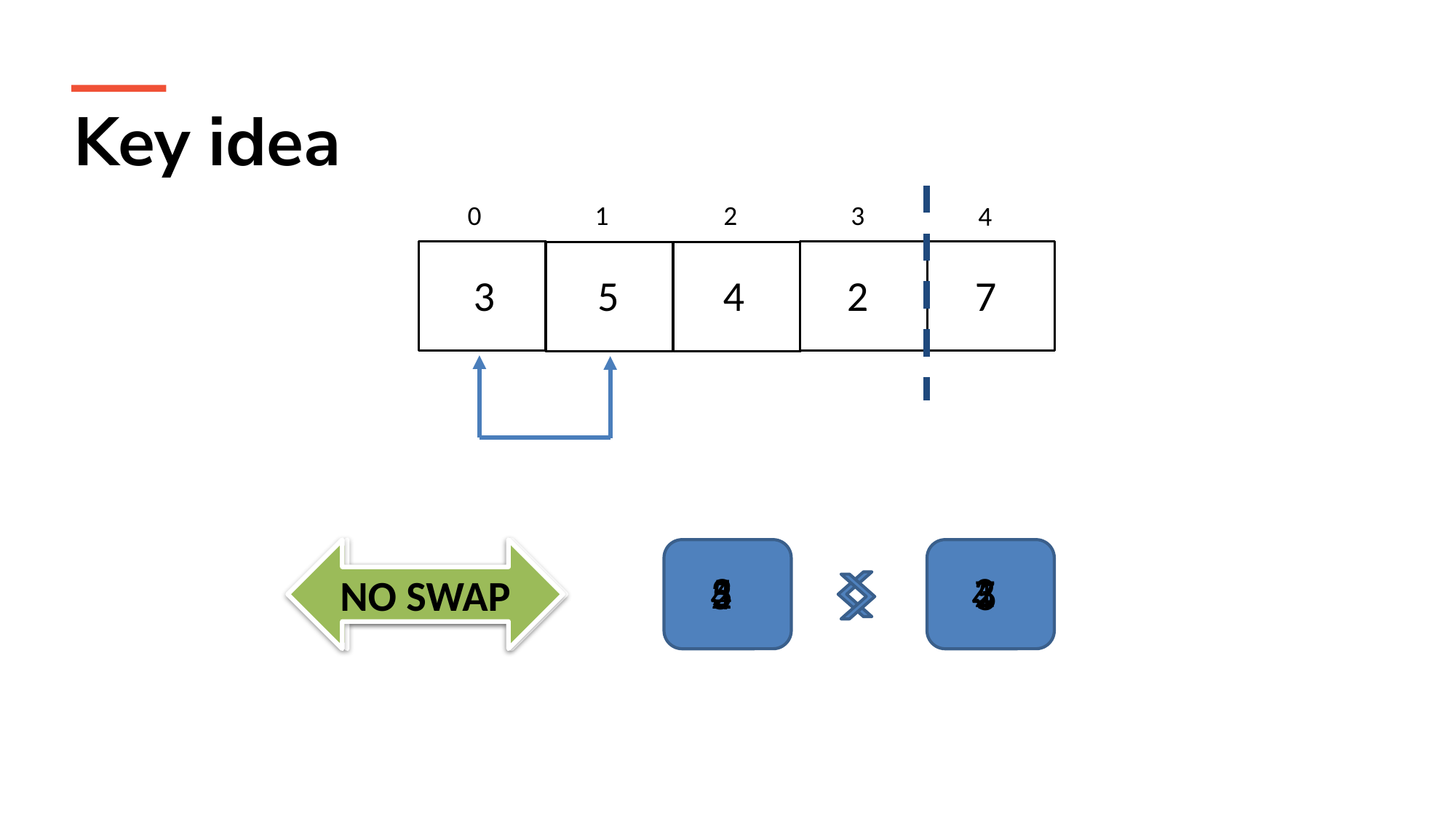

Key idea
0
1
2
3
4

3
5
4
7
2
NO SWAP
SWAP

3
3
5
2
2
7
4
5
5
4